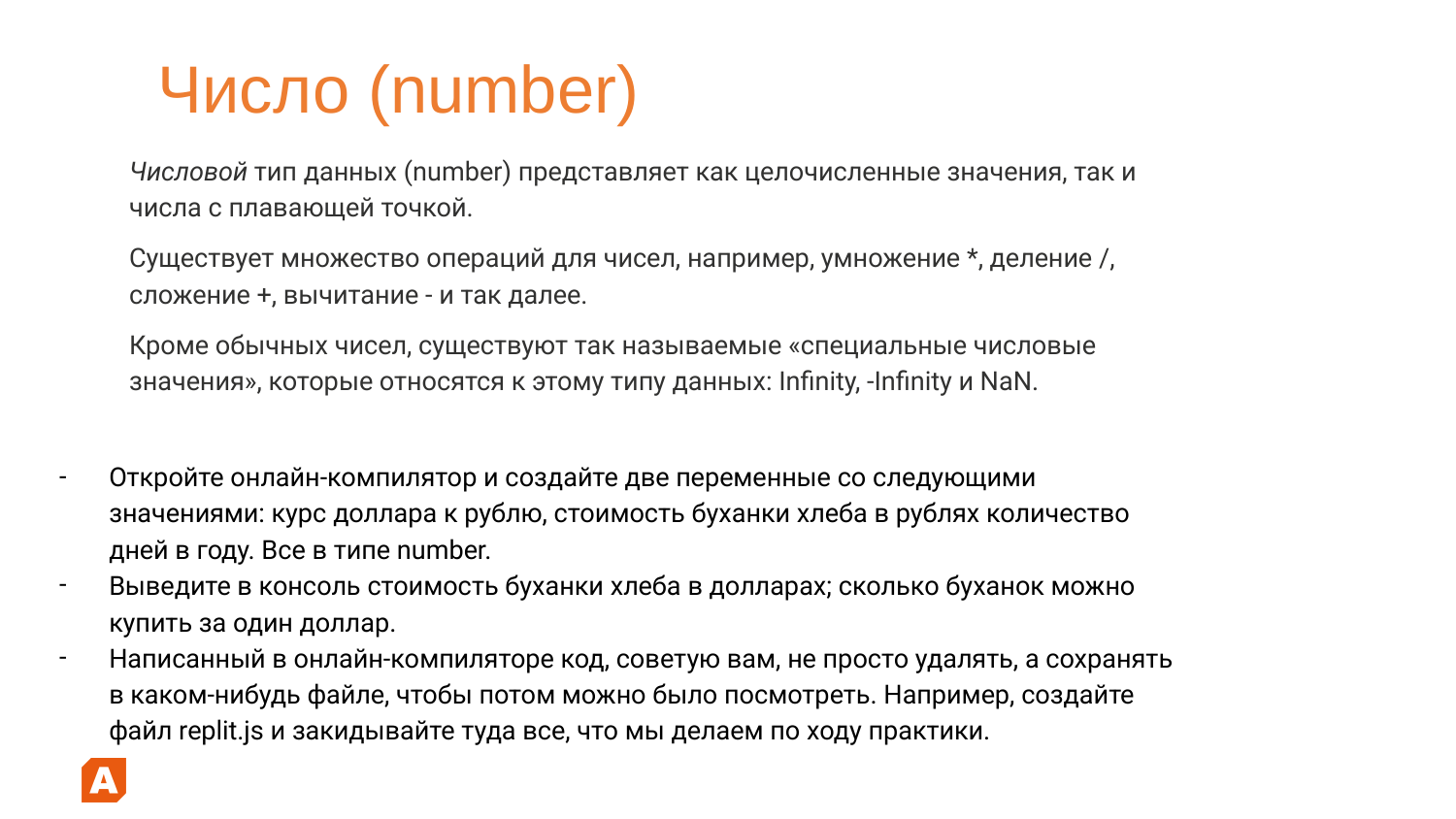

# Число (number)
Числовой тип данных (number) представляет как целочисленные значения, так и числа с плавающей точкой.
Существует множество операций для чисел, например, умножение *, деление /, сложение +, вычитание - и так далее.
Кроме обычных чисел, существуют так называемые «специальные числовые значения», которые относятся к этому типу данных: Infinity, -Infinity и NaN.

Откройте онлайн-компилятор и создайте две переменные со следующими значениями: курс доллара к рублю, стоимость буханки хлеба в рублях количество дней в году. Все в типе number.
Выведите в консоль стоимость буханки хлеба в долларах; сколько буханок можно купить за один доллар.
Написанный в онлайн-компиляторе код, советую вам, не просто удалять, а сохранять в каком-нибудь файле, чтобы потом можно было посмотреть. Например, создайте файл replit.js и закидывайте туда все, что мы делаем по ходу практики.